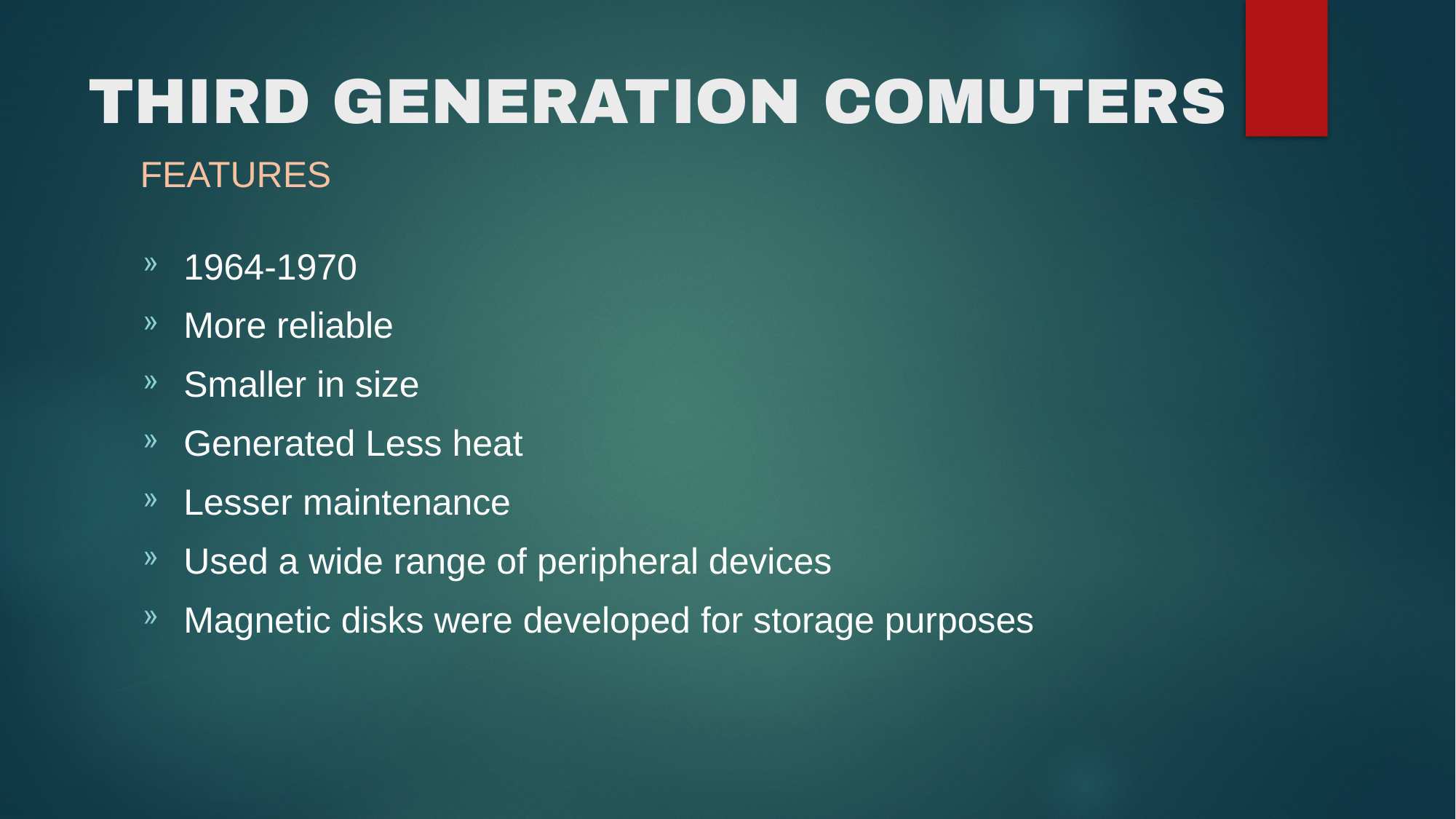

# THIRD GENERATION COMUTERS
FEATURES
1964-1970
More reliable
Smaller in size
Generated Less heat
Lesser maintenance
Used a wide range of peripheral devices
Magnetic disks were developed for storage purposes